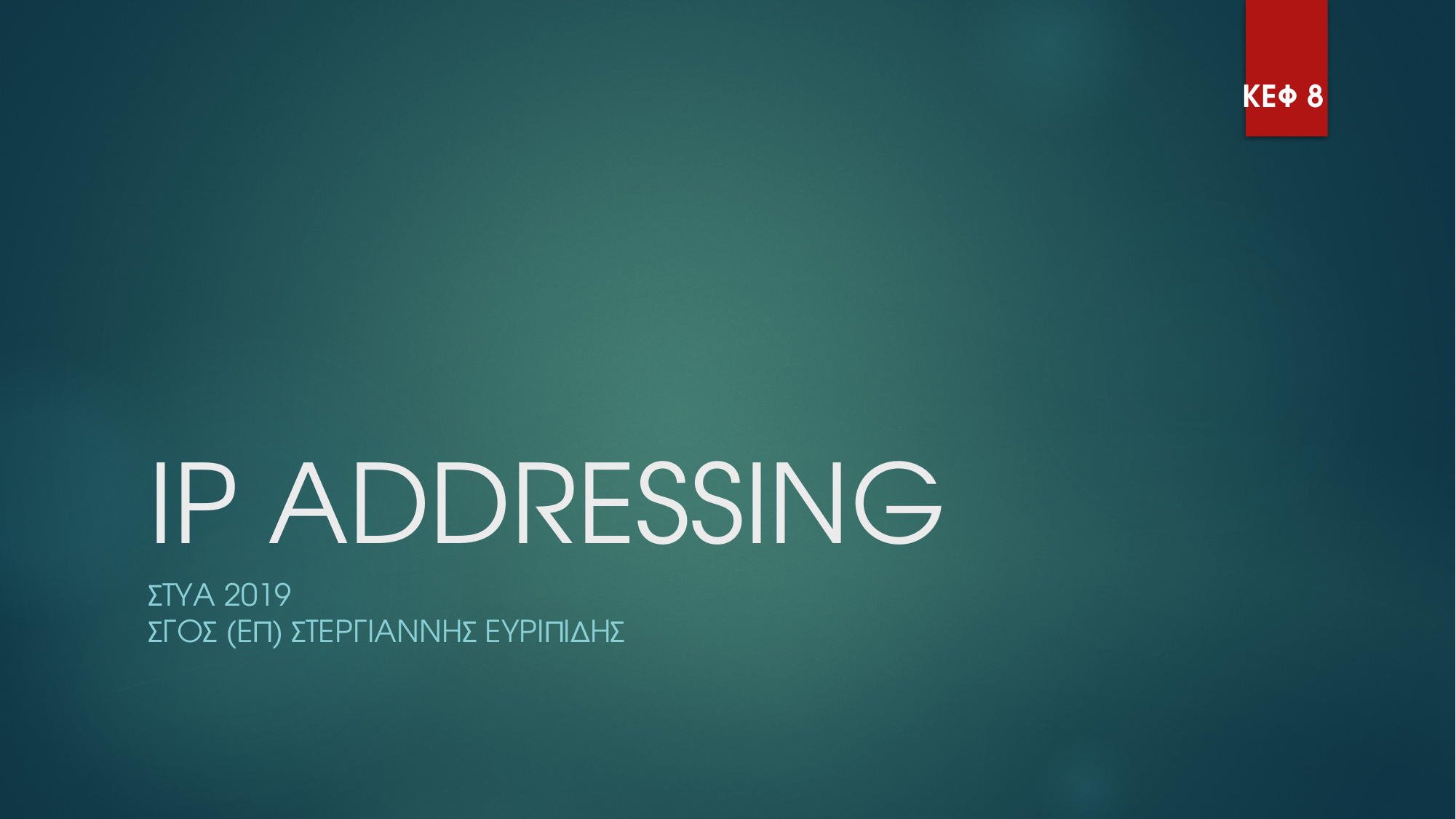

ΚΕΦ 8
IP ADDRESSING
στυα 2019
ΣΓΟΣ (ΕΠ) ΣΤΕΡΓΙΑΝΝΗς ΕΥΡΙΠΙΔΗΣ